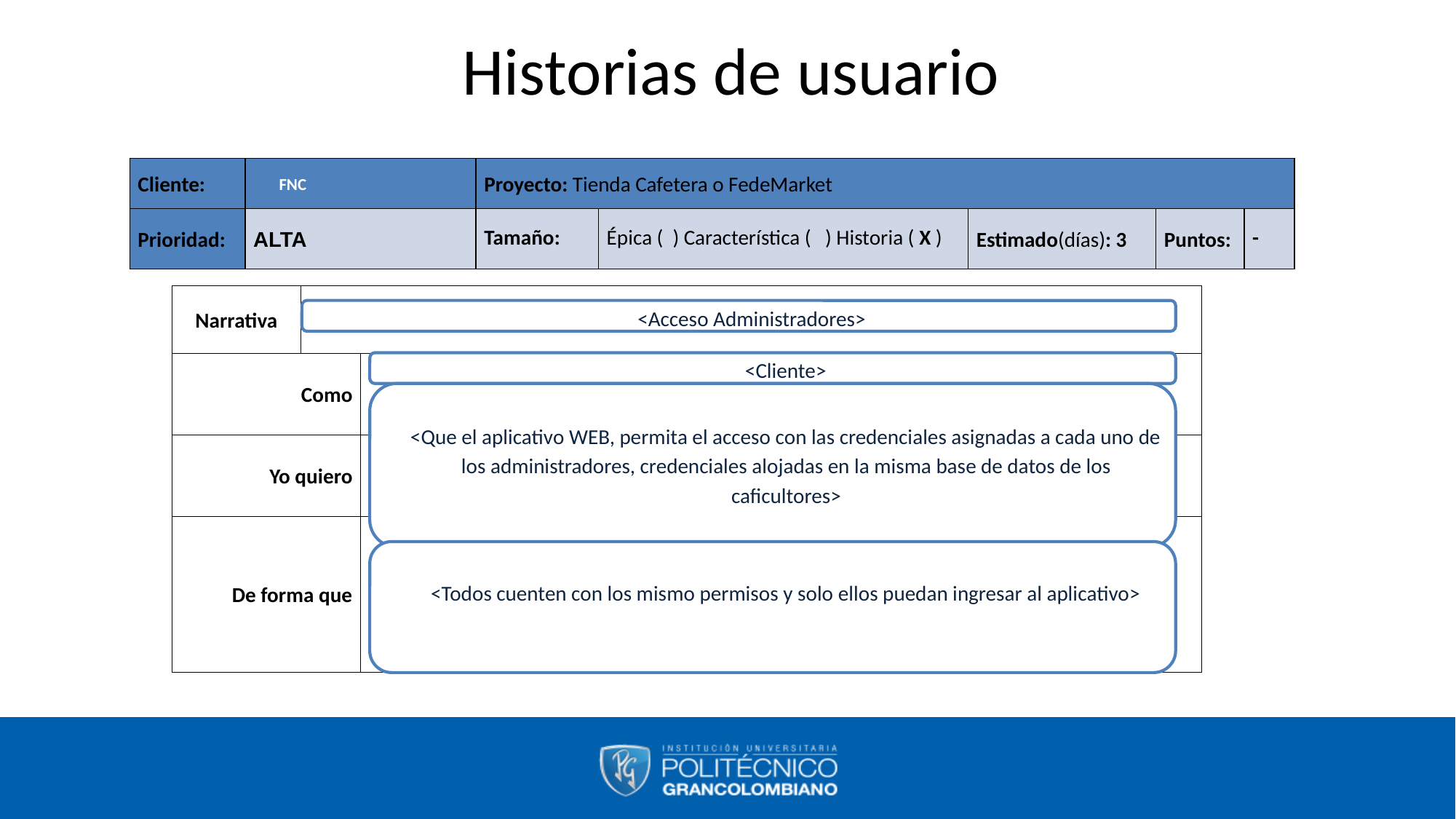

# Historias de usuario
| Cliente: | FNC | Proyecto: Tienda Cafetera o FedeMarket |  |  |  |  |
| --- | --- | --- | --- | --- | --- | --- |
| Prioridad: | ALTA | Tamaño: | Épica ( ) Característica ( ) Historia ( X ) | Estimado(días): 3 | Puntos: | - |
| Narrativa |  |  |
| --- | --- | --- |
| Como |  |  |
| Yo quiero |  |  |
| De forma que |  |  |
<Acceso Administradores>
<Cliente>

<Que el aplicativo WEB, permita el acceso con las credenciales asignadas a cada uno de los administradores, credenciales alojadas en la misma base de datos de los caficultores>

<Todos cuenten con los mismo permisos y solo ellos puedan ingresar al aplicativo>